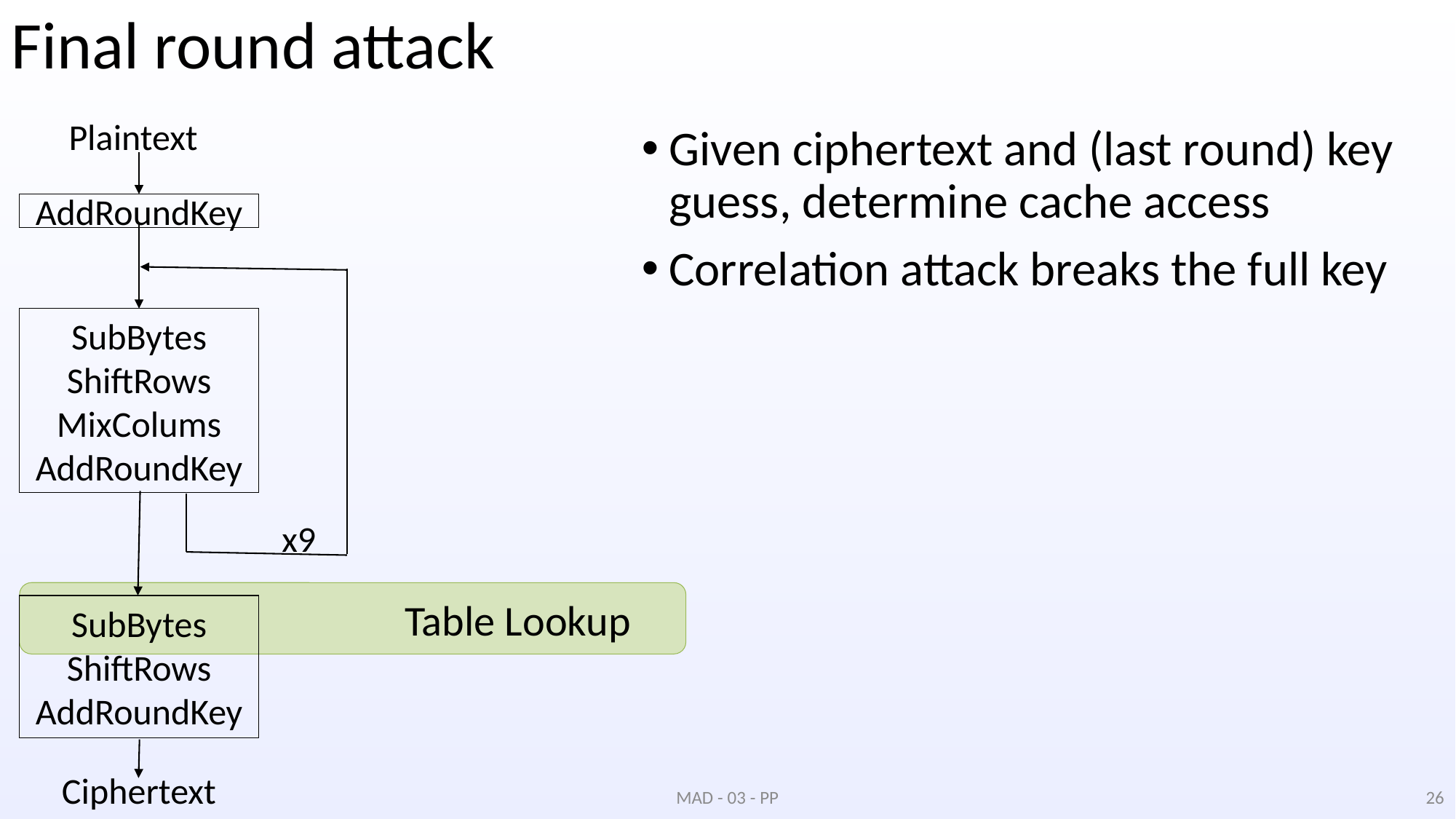

# Final round attack
Plaintext
Given ciphertext and (last round) key guess, determine cache access
Correlation attack breaks the full key
AddRoundKey
SubBytes
ShiftRows
MixColums
AddRoundKey
x9

Table Lookup
SubBytes
ShiftRows
AddRoundKey
Ciphertext
MAD - 03 - PP
26